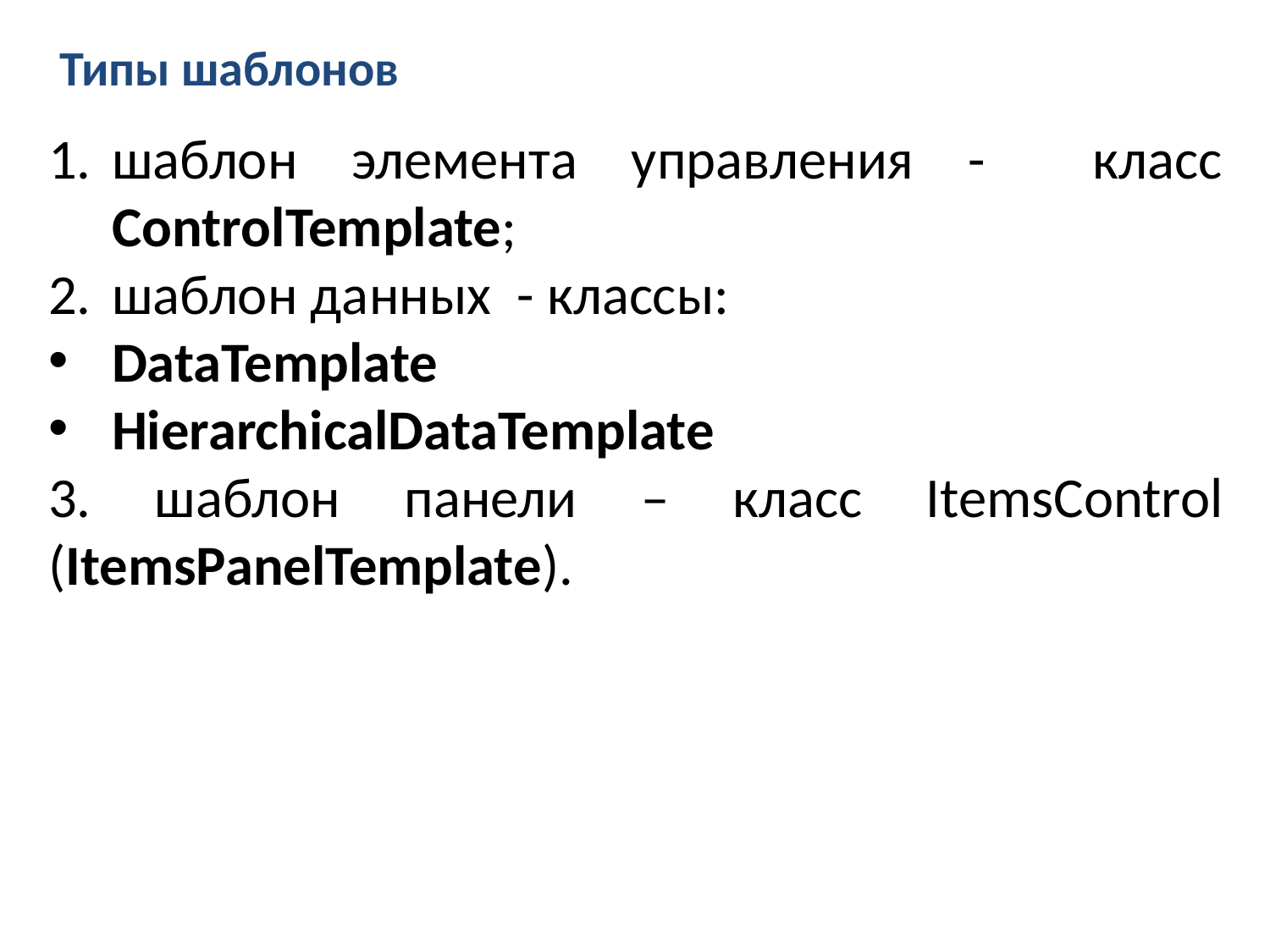

Типы шаблонов
шаблон элемента управления -  класс ControlTemplate;
шаблон данных  - классы:
DataTemplate
HierarchicalDataTemplate
3. шаблон панели – класс ItemsControl (ItemsPanelTemplate).